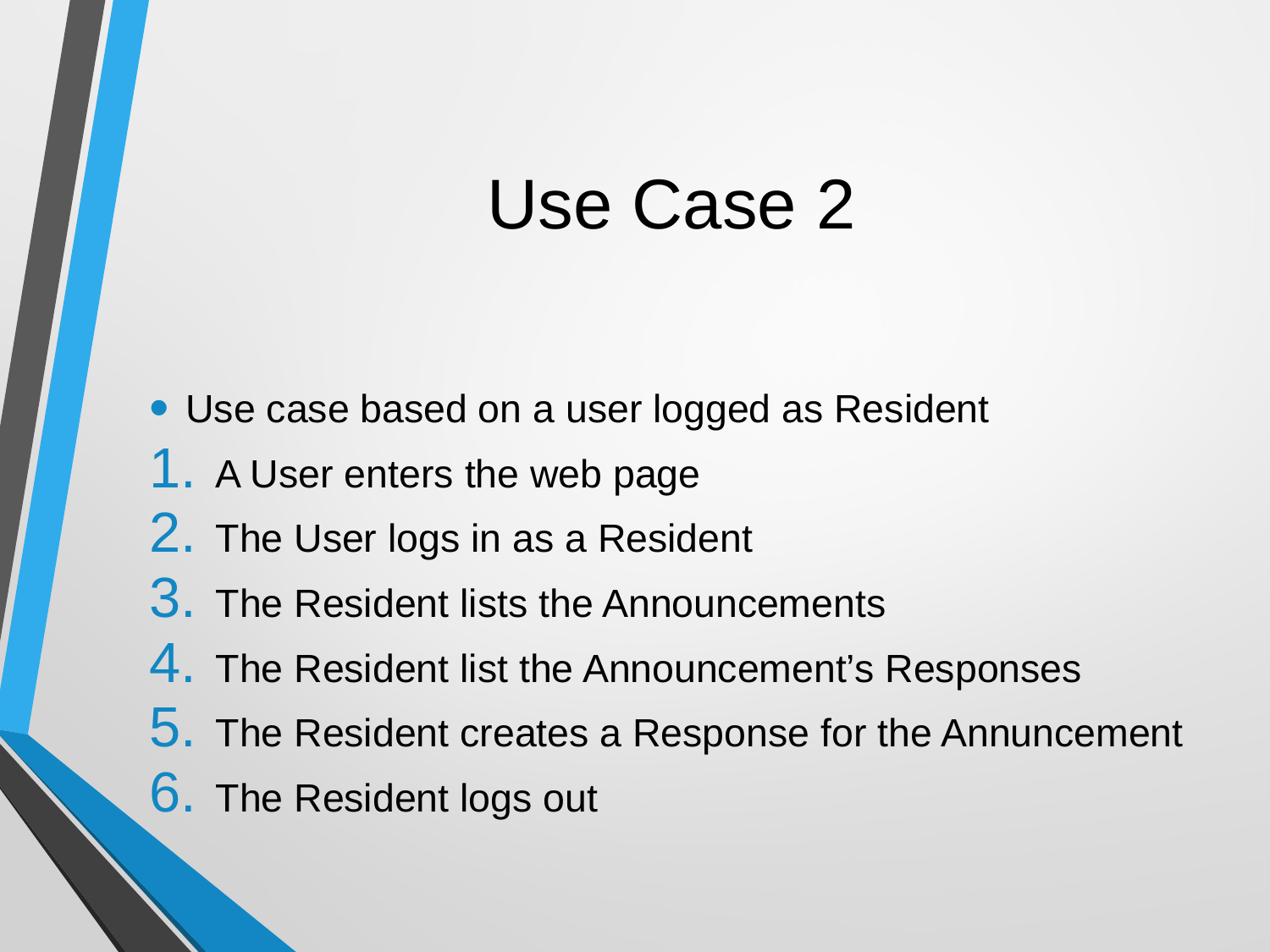

# Use Case 2
Use case based on a user logged as Resident
A User enters the web page
The User logs in as a Resident
The Resident lists the Announcements
The Resident list the Announcement’s Responses
The Resident creates a Response for the Annuncement
The Resident logs out